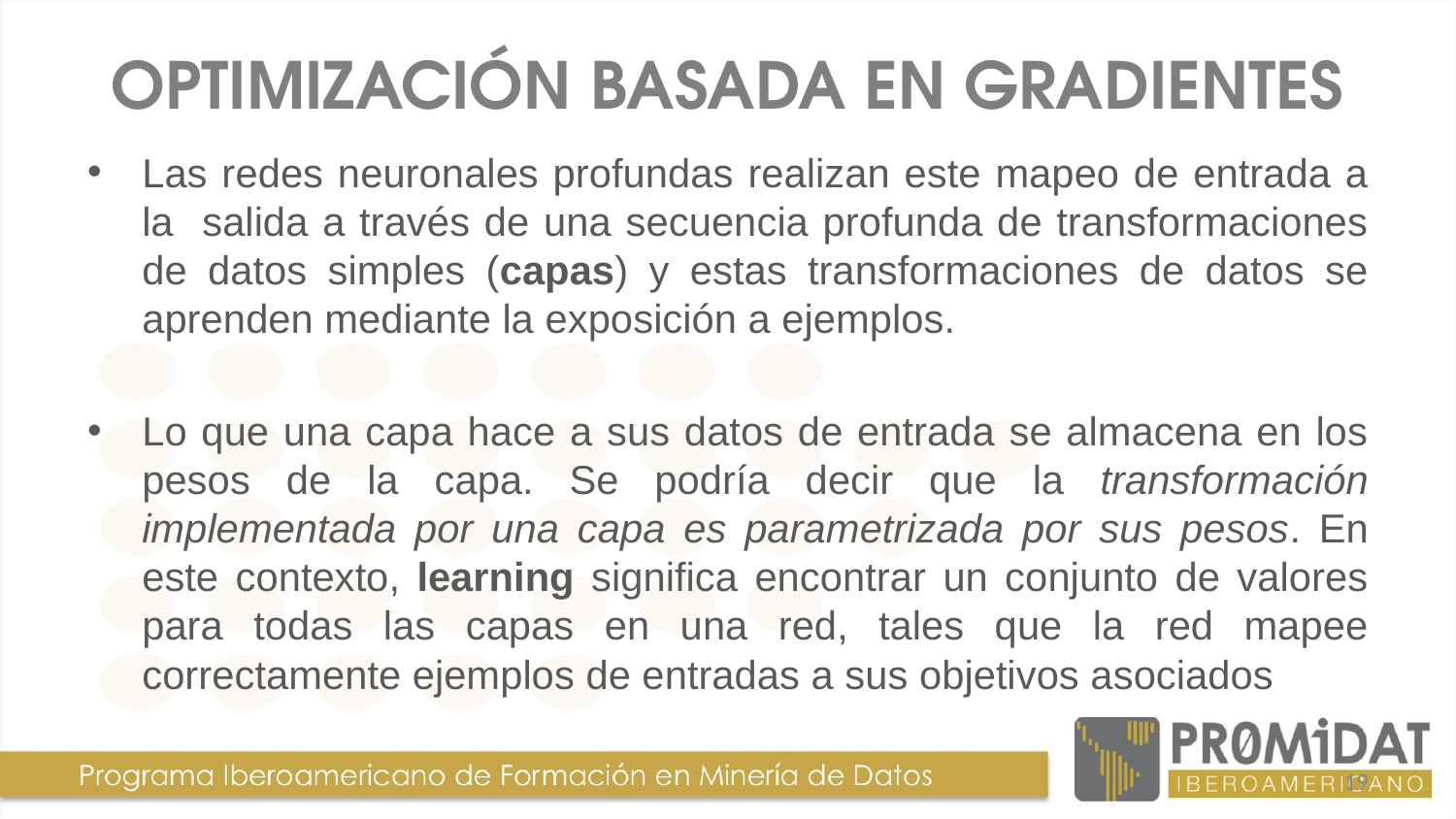

# OPTIMIZACIÓN BASADA EN GRADIENTES
Las redes neuronales profundas realizan este mapeo de entrada a la  salida a través de una secuencia profunda de transformaciones de datos simples (capas) y estas transformaciones de datos se aprenden mediante la exposición a ejemplos.

Lo que una capa hace a sus datos de entrada se almacena en los pesos de la capa. Se podría decir que la transformación implementada por una capa es parametrizada por sus pesos. En este contexto, learning significa encontrar un conjunto de valores para todas las capas en una red, tales que la red mapee correctamente ejemplos de entradas a sus objetivos asociados

19